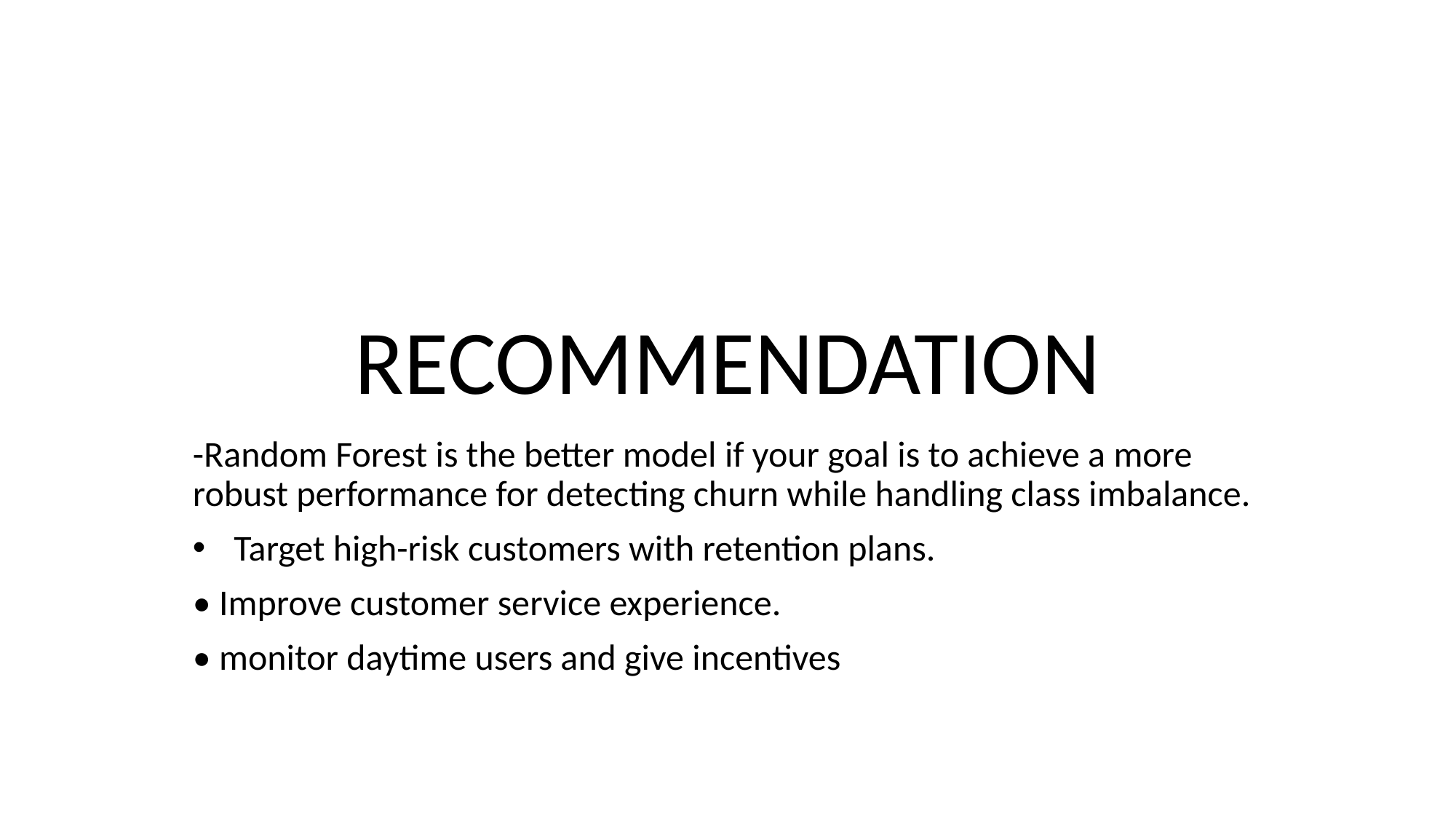

# RECOMMENDATION
-Random Forest is the better model if your goal is to achieve a more robust performance for detecting churn while handling class imbalance.
Target high-risk customers with retention plans.
• Improve customer service experience.
• monitor daytime users and give incentives